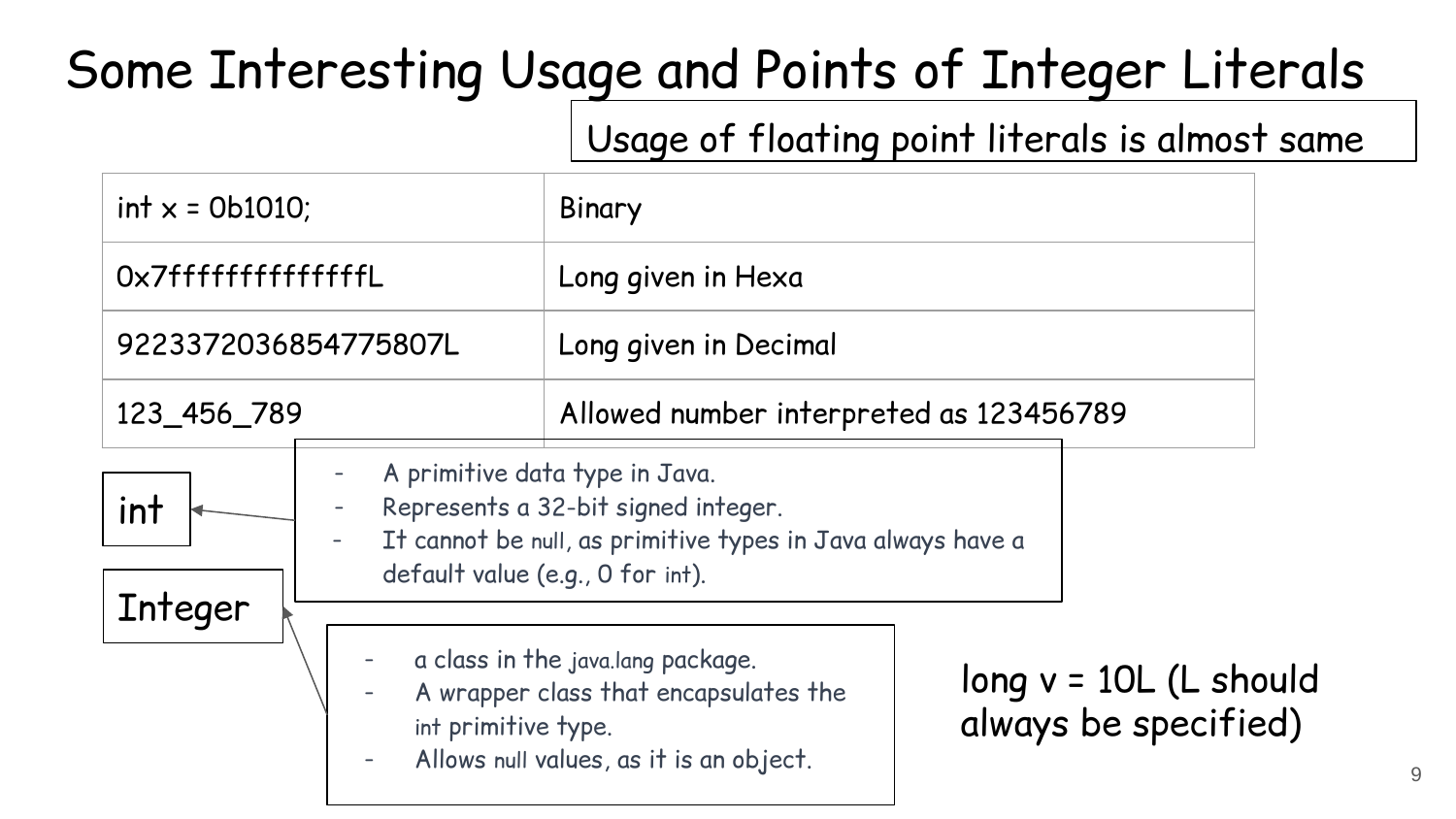

# Some Interesting Usage and Points of Integer Literals
Usage of floating point literals is almost same
| int x = 0b1010; | Binary |
| --- | --- |
| 0x7ffffffffffffffL | Long given in Hexa |
| 9223372036854775807L | Long given in Decimal |
| 123\_456\_789 | Allowed number interpreted as 123456789 |
A primitive data type in Java.
Represents a 32-bit signed integer.
It cannot be null, as primitive types in Java always have a default value (e.g., 0 for int).
int
Integer
a class in the java.lang package.
A wrapper class that encapsulates the int primitive type.
Allows null values, as it is an object.

long v = 10L (L should always be specified)
9